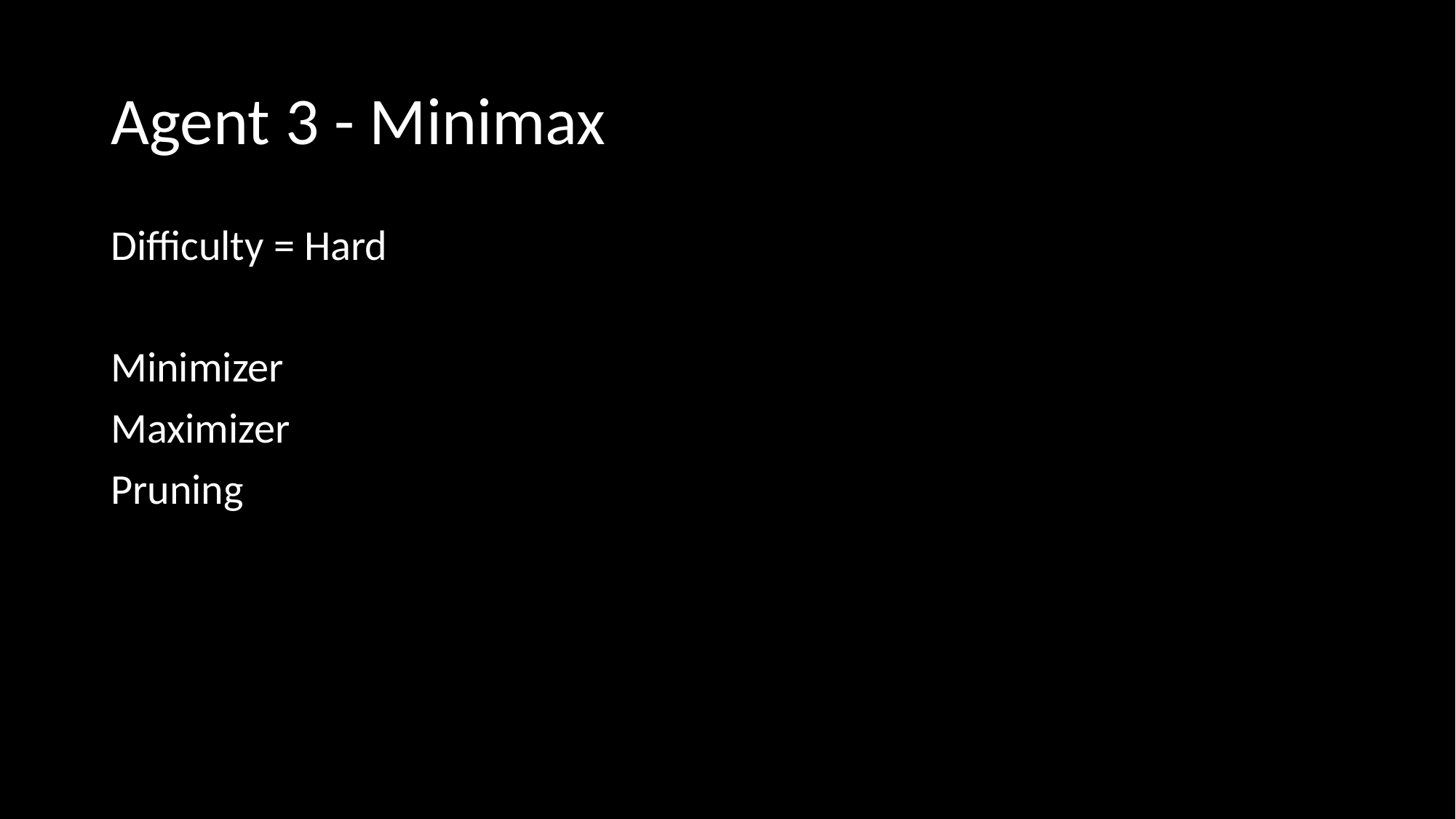

# Agent 3 - Minimax
Difficulty = Hard

Minimizer
Maximizer
Pruning